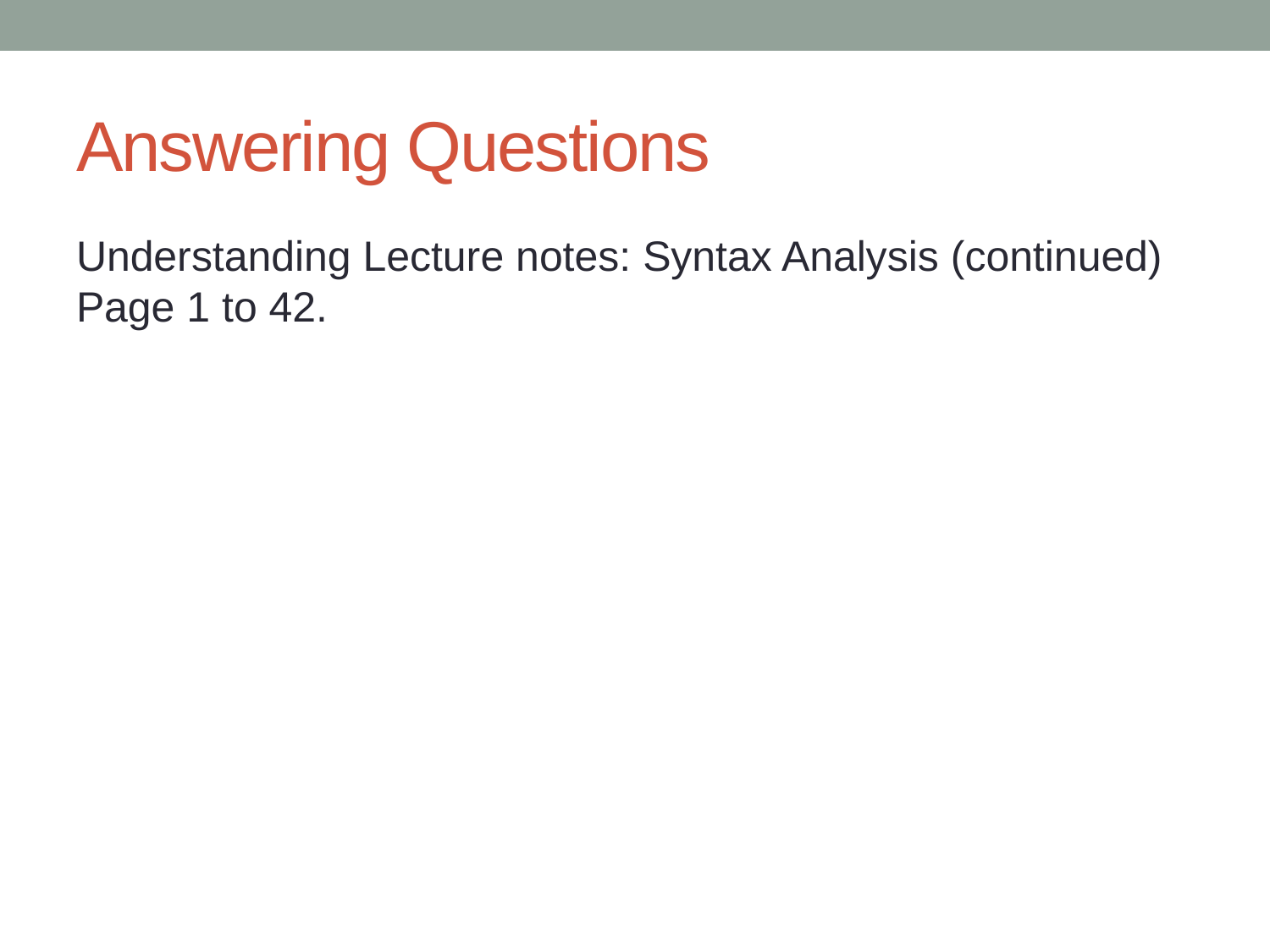

# Answering Questions
Understanding Lecture notes: Syntax Analysis (continued) Page 1 to 42.